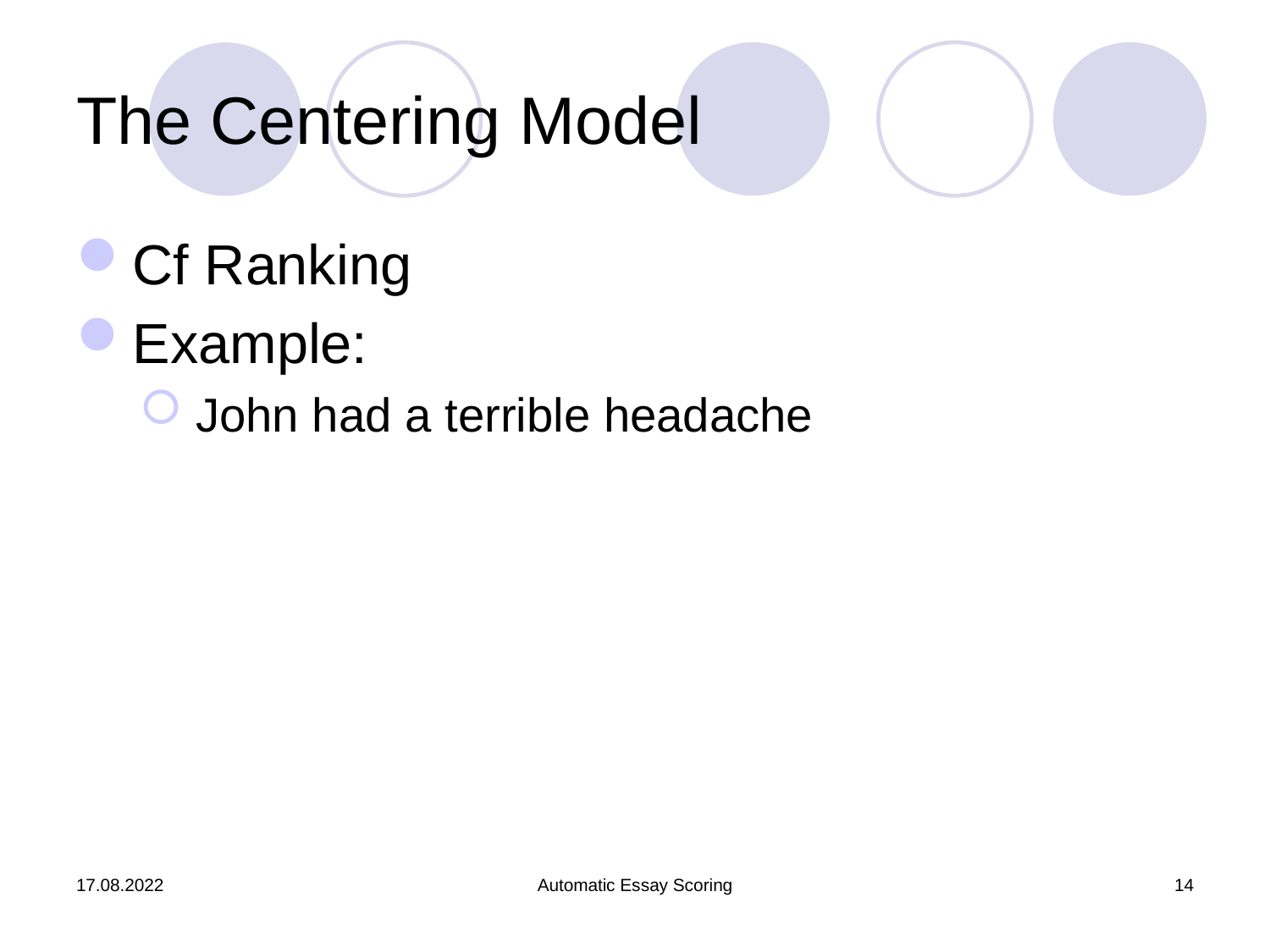

The Centering Model
Cf Ranking
Example:
 John had a terrible headache

17.08.2022
Automatic Essay Scoring
14